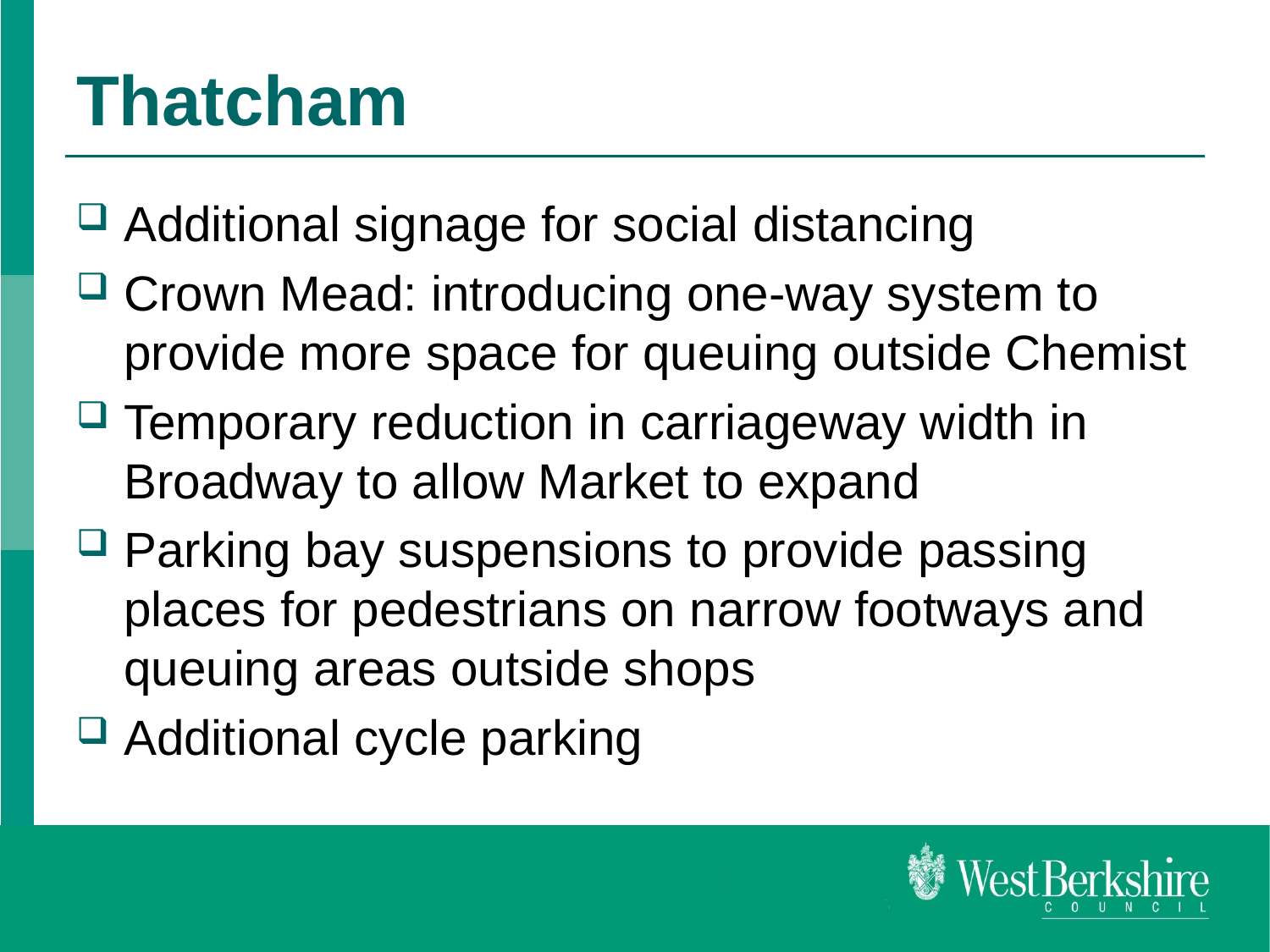

# Thatcham
Additional signage for social distancing
Crown Mead: introducing one-way system to provide more space for queuing outside Chemist
Temporary reduction in carriageway width in Broadway to allow Market to expand
Parking bay suspensions to provide passing places for pedestrians on narrow footways and queuing areas outside shops
Additional cycle parking